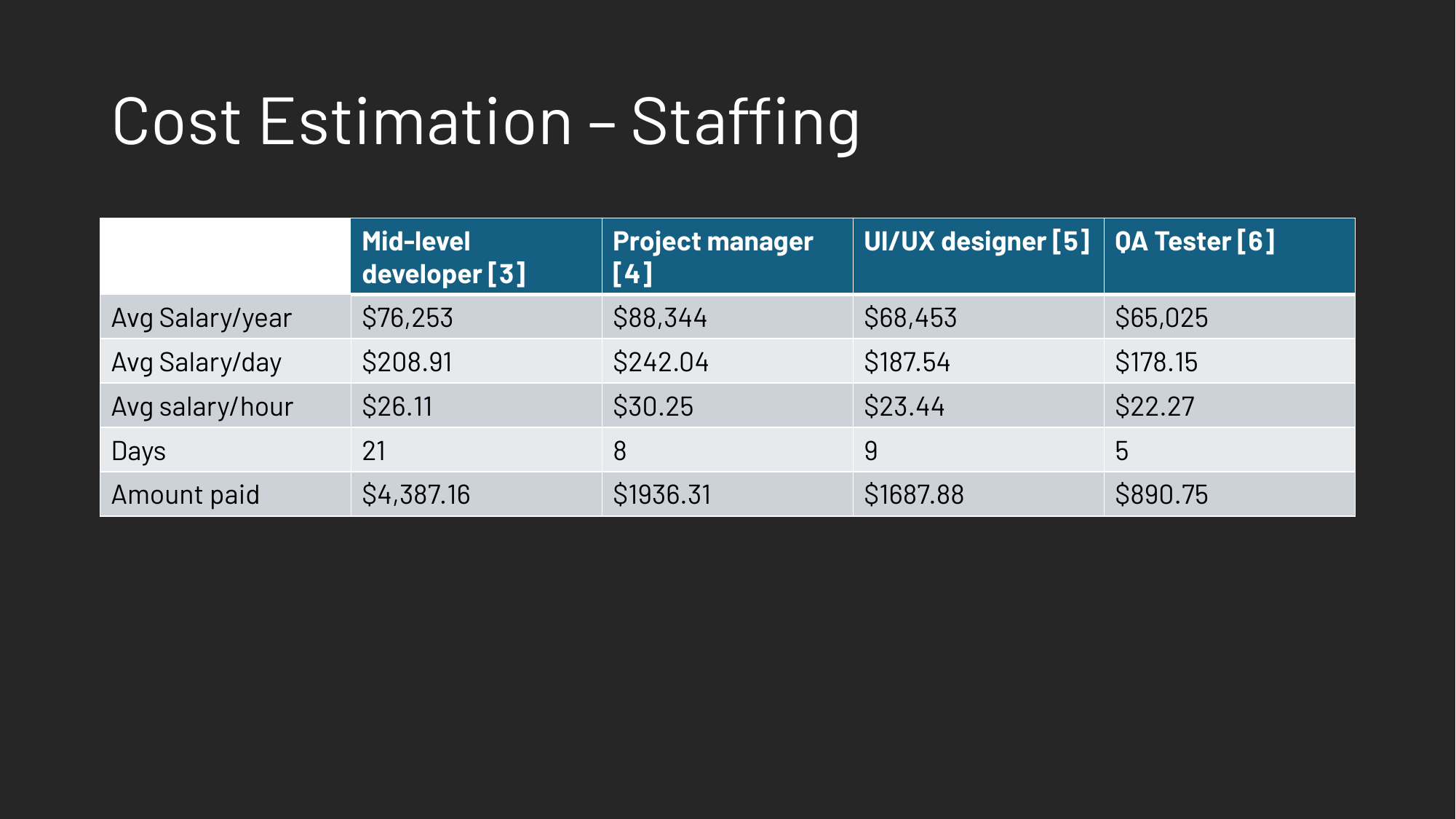

# Cost Estimation – Staffing
|  | Mid-level developer [3] | Project manager [4] | UI/UX designer [5] | QA Tester [6] |
| --- | --- | --- | --- | --- |
| Avg Salary/year | $76,253 | $88,344 | $68,453 | $65,025 |
| Avg Salary/day | $208.91 | $242.04 | $187.54 | $178.15 |
| Avg salary/hour | $26.11 | $30.25 | $23.44 | $22.27 |
| Days | 21 | 8 | 9 | 5 |
| Amount paid | $4,387.16 | $1936.31 | $1687.88 | $890.75 |